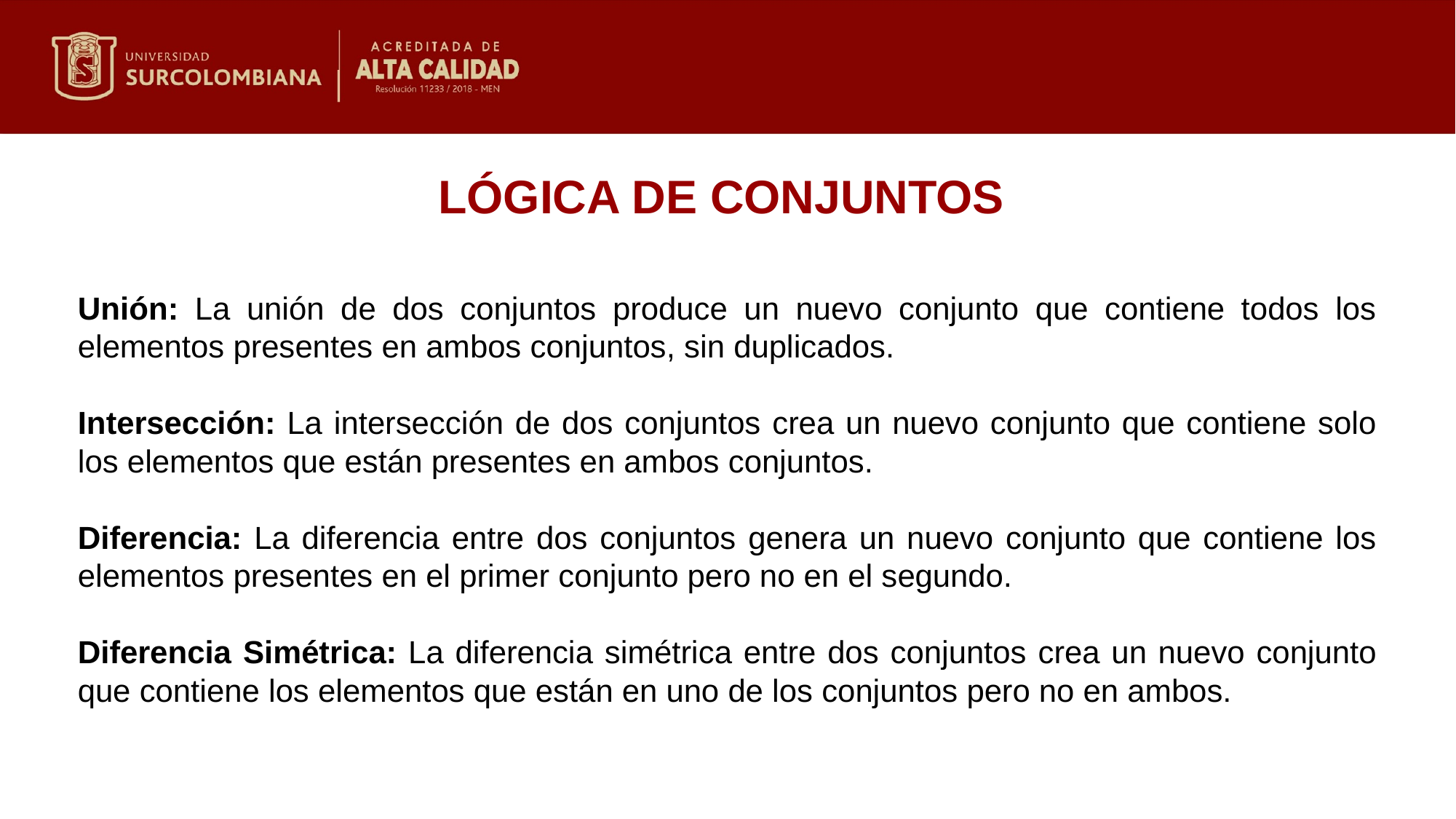

LÓGICA DE CONJUNTOS

Unión: La unión de dos conjuntos produce un nuevo conjunto que contiene todos los elementos presentes en ambos conjuntos, sin duplicados.

Intersección: La intersección de dos conjuntos crea un nuevo conjunto que contiene solo los elementos que están presentes en ambos conjuntos.

Diferencia: La diferencia entre dos conjuntos genera un nuevo conjunto que contiene los elementos presentes en el primer conjunto pero no en el segundo.

Diferencia Simétrica: La diferencia simétrica entre dos conjuntos crea un nuevo conjunto que contiene los elementos que están en uno de los conjuntos pero no en ambos.